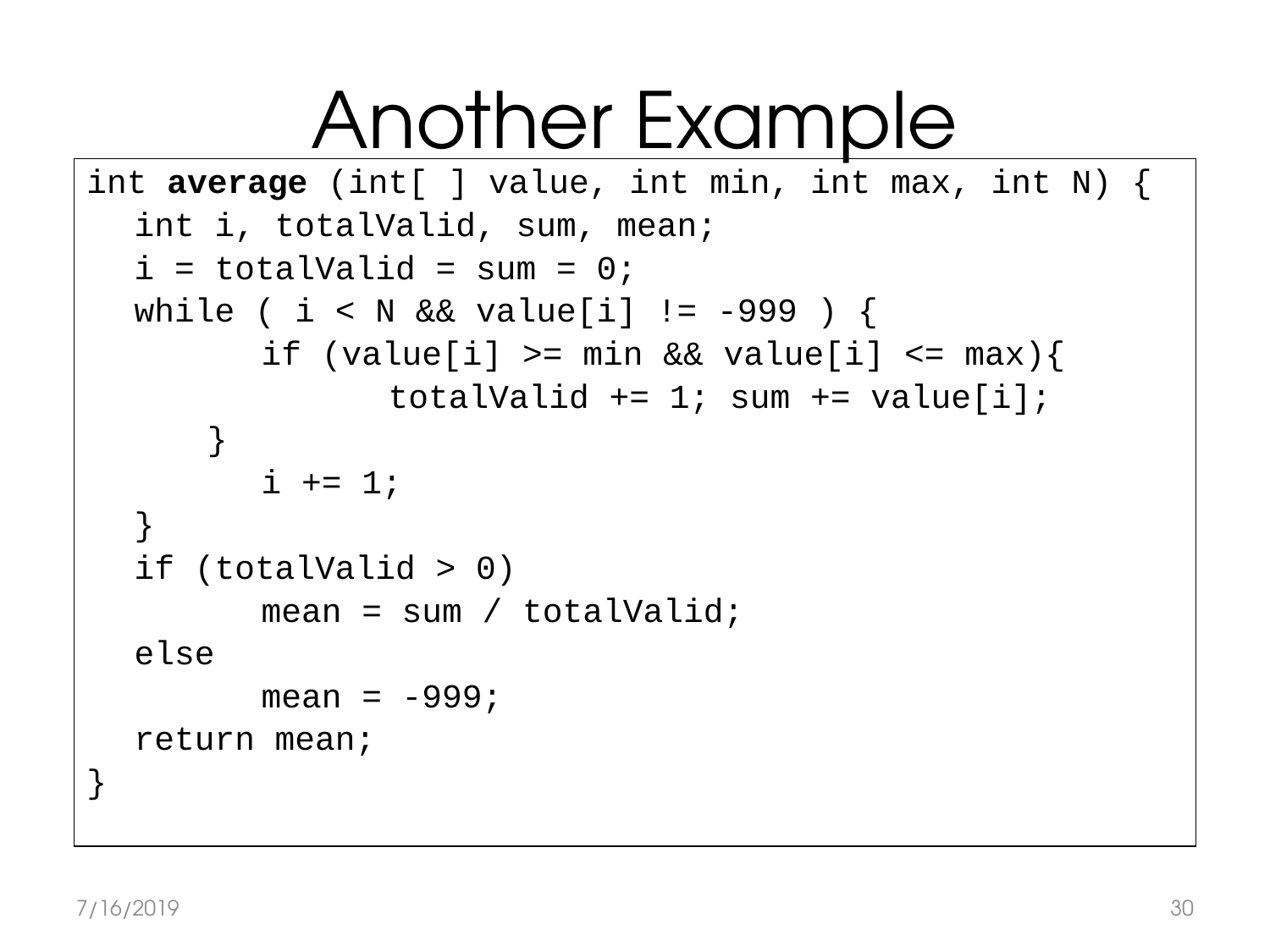

# Another Example
int average (int[ ] value, int min, int max, int N) {
	int i, totalValid, sum, mean;
	i = totalValid = sum = 0;
	while ( i < N && value[i] != -999 ) {
		if (value[i] >= min && value[i] <= max){
			totalValid += 1; sum += value[i];
      }
		i += 1;
	}
	if (totalValid > 0)
		mean = sum / totalValid;
	else
		mean = -999;
	return mean;
}
7/16/2019
30